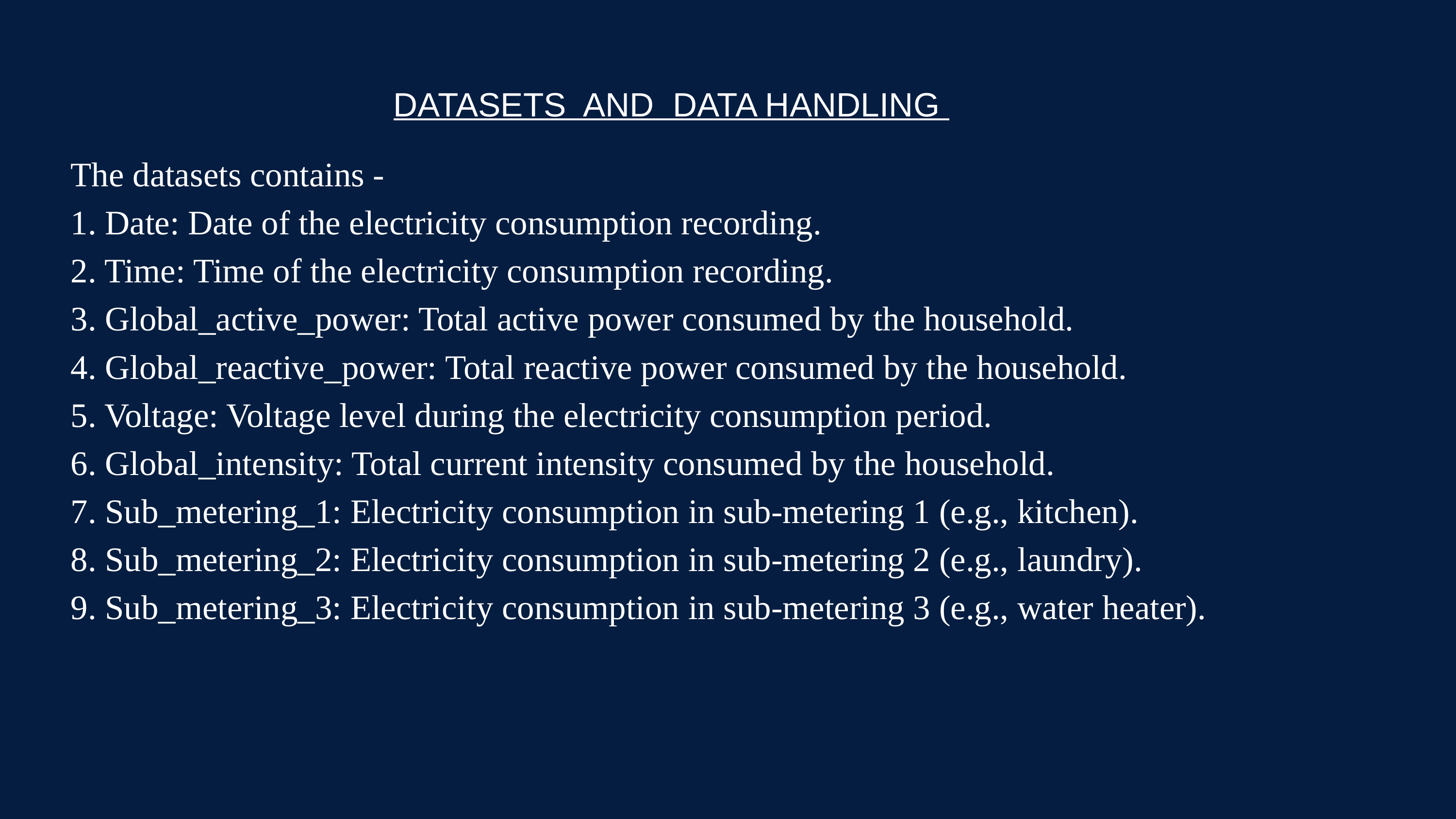

DATASETS  AND  DATA HANDLING
The datasets contains -
1. Date: Date of the electricity consumption recording.
2. Time: Time of the electricity consumption recording.
3. Global_active_power: Total active power consumed by the household.
4. Global_reactive_power: Total reactive power consumed by the household.
5. Voltage: Voltage level during the electricity consumption period.
6. Global_intensity: Total current intensity consumed by the household.
7. Sub_metering_1: Electricity consumption in sub-metering 1 (e.g., kitchen).
8. Sub_metering_2: Electricity consumption in sub-metering 2 (e.g., laundry).
9. Sub_metering_3: Electricity consumption in sub-metering 3 (e.g., water heater).